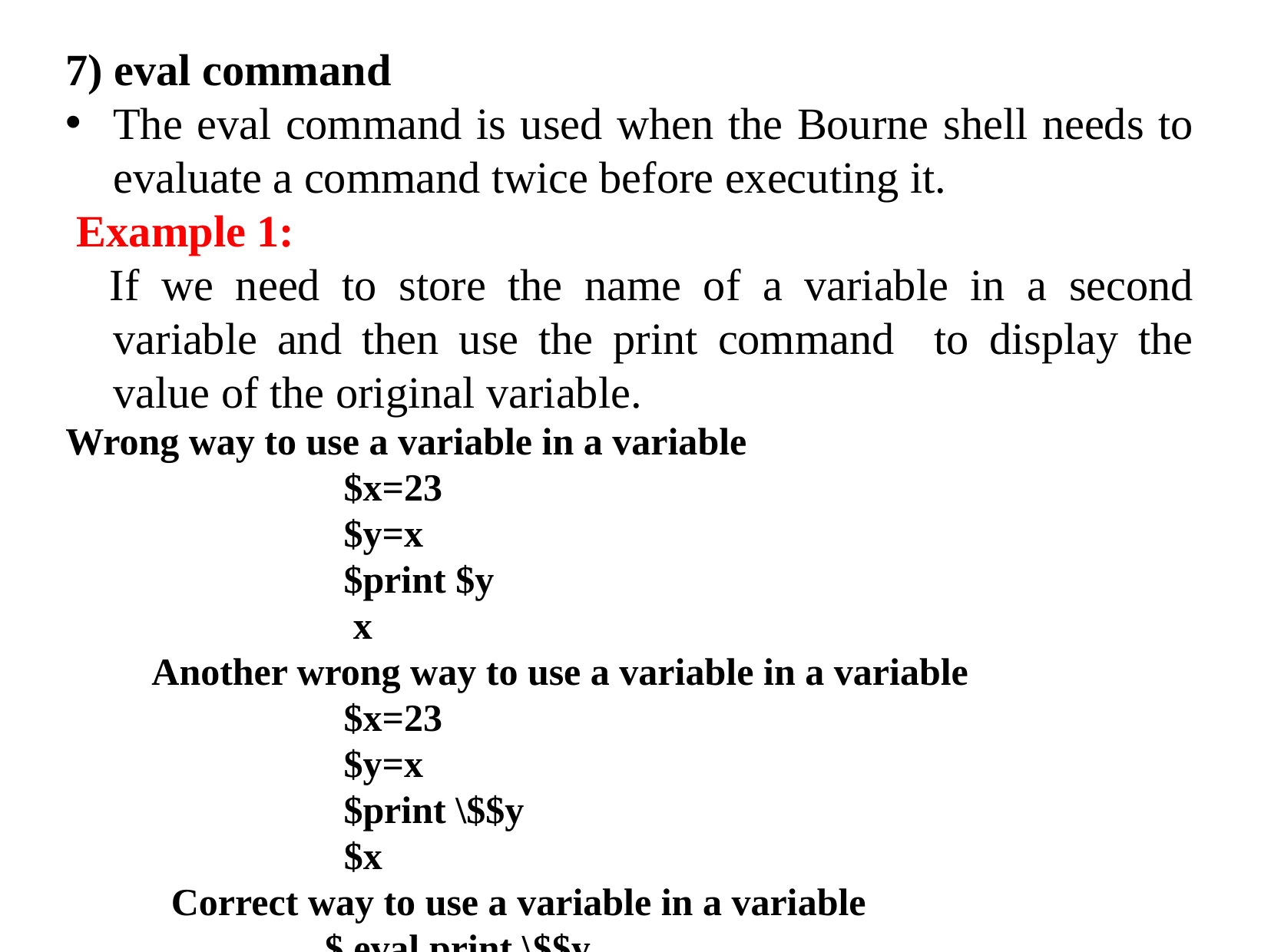

7) eval command
The eval command is used when the Bourne shell needs to evaluate a command twice before executing it.
 Example 1:
  If we need to store the name of a variable in a second variable and then use the print command  to display the value of the original variable.          Example-2:
Wrong way to use a variable in a variable
			$x=23
			$y=x
			$print $y
			 x
	    Another wrong way to use a variable in a variable
			$x=23
			$y=x
			$print \$$y
                             $x
           Correct way to use a variable in a variable
                           $ eval print \$$y
71